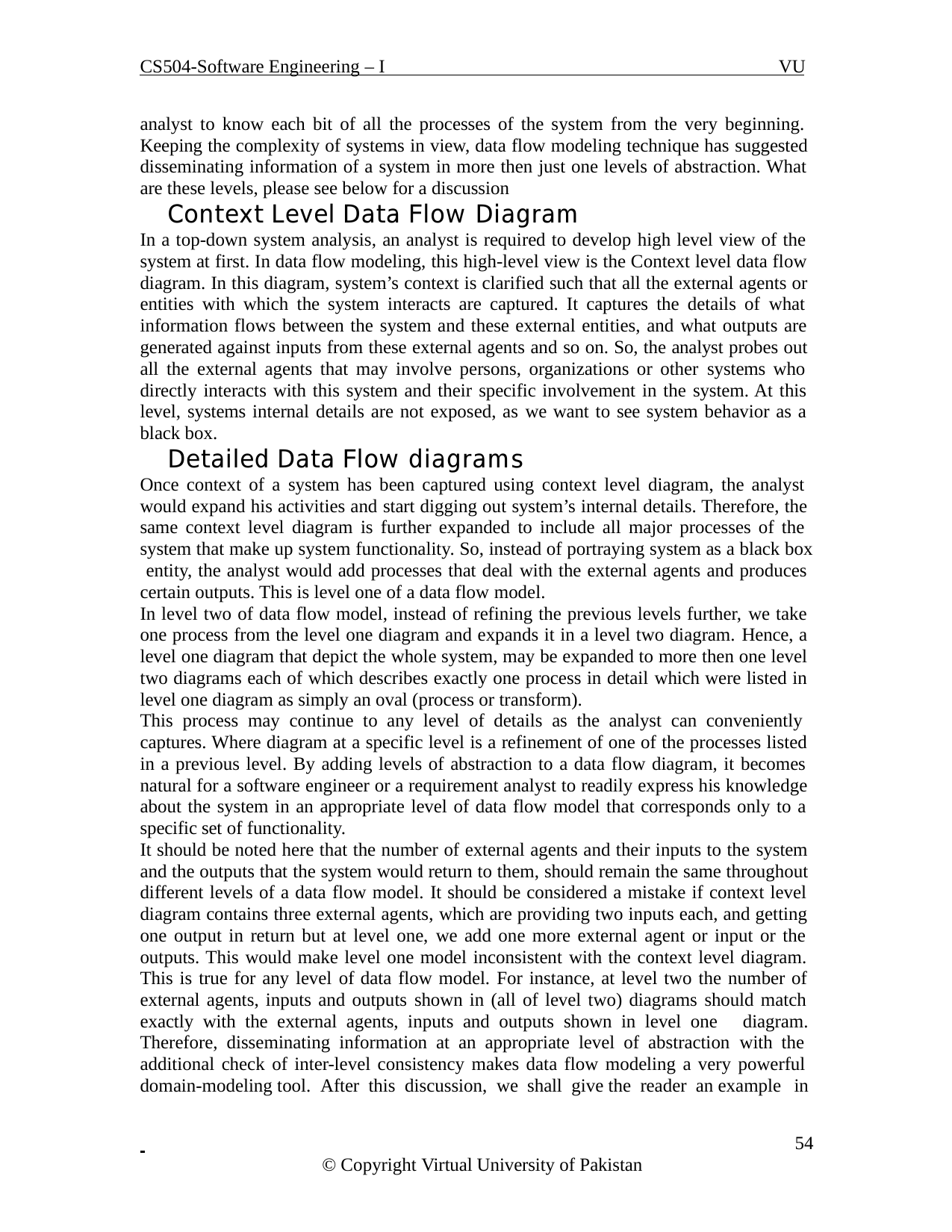

CS504-Software Engineering – I	VU

analyst to know each bit of all the processes of the system from the very beginning.  Keeping the complexity of systems in view, data flow modeling technique has suggested  disseminating information of a system in more then just one levels of abstraction. What  are these levels, please see below for a discussion
Context Level Data Flow Diagram
In a top-down system analysis, an analyst is required to develop high level view of the  system at first. In data flow modeling, this high-level view is the Context level data flow  diagram. In this diagram, system’s context is clarified such that all the external agents or  entities with which the system interacts are captured. It captures the details of what  information flows between the system and these external entities, and what outputs are  generated against inputs from these external agents and so on. So, the analyst probes out  all the external agents that may involve persons, organizations or other systems who  directly interacts with this system and their specific involvement in the system. At this  level, systems internal details are not exposed, as we want to see system behavior as a  black box.
Detailed Data Flow diagrams
Once context of a system has been captured using context level diagram, the analyst  would expand his activities and start digging out system’s internal details. Therefore, the  same context level diagram is further expanded to include all major processes of the  system that make up system functionality. So, instead of portraying system as a black box  entity, the analyst would add processes that deal with the external agents and produces  certain outputs. This is level one of a data flow model.
In level two of data flow model, instead of refining the previous levels further, we take  one process from the level one diagram and expands it in a level two diagram. Hence, a  level one diagram that depict the whole system, may be expanded to more then one level  two diagrams each of which describes exactly one process in detail which were listed in  level one diagram as simply an oval (process or transform).
This process may continue to any level of details as the analyst can conveniently  captures. Where diagram at a specific level is a refinement of one of the processes listed  in a previous level. By adding levels of abstraction to a data flow diagram, it becomes  natural for a software engineer or a requirement analyst to readily express his knowledge  about the system in an appropriate level of data flow model that corresponds only to a  specific set of functionality.
It should be noted here that the number of external agents and their inputs to the system  and the outputs that the system would return to them, should remain the same throughout  different levels of a data flow model. It should be considered a mistake if context level  diagram contains three external agents, which are providing two inputs each, and getting  one output in return but at level one, we add one more external agent or input or the  outputs. This would make level one model inconsistent with the context level diagram.  This is true for any level of data flow model. For instance, at level two the number of
external agents, inputs and outputs shown in (all of level two) diagrams should match  exactly  with  the  external  agents,  inputs  and  outputs  shown  in  level  one     diagram.
Therefore, disseminating information at an appropriate level of abstraction with the  additional check of inter-level consistency makes data flow modeling a very powerful  domain-modeling tool.  After  this  discussion,  we  shall  give the  reader  an example  in

 	  54
© Copyright Virtual University of Pakistan